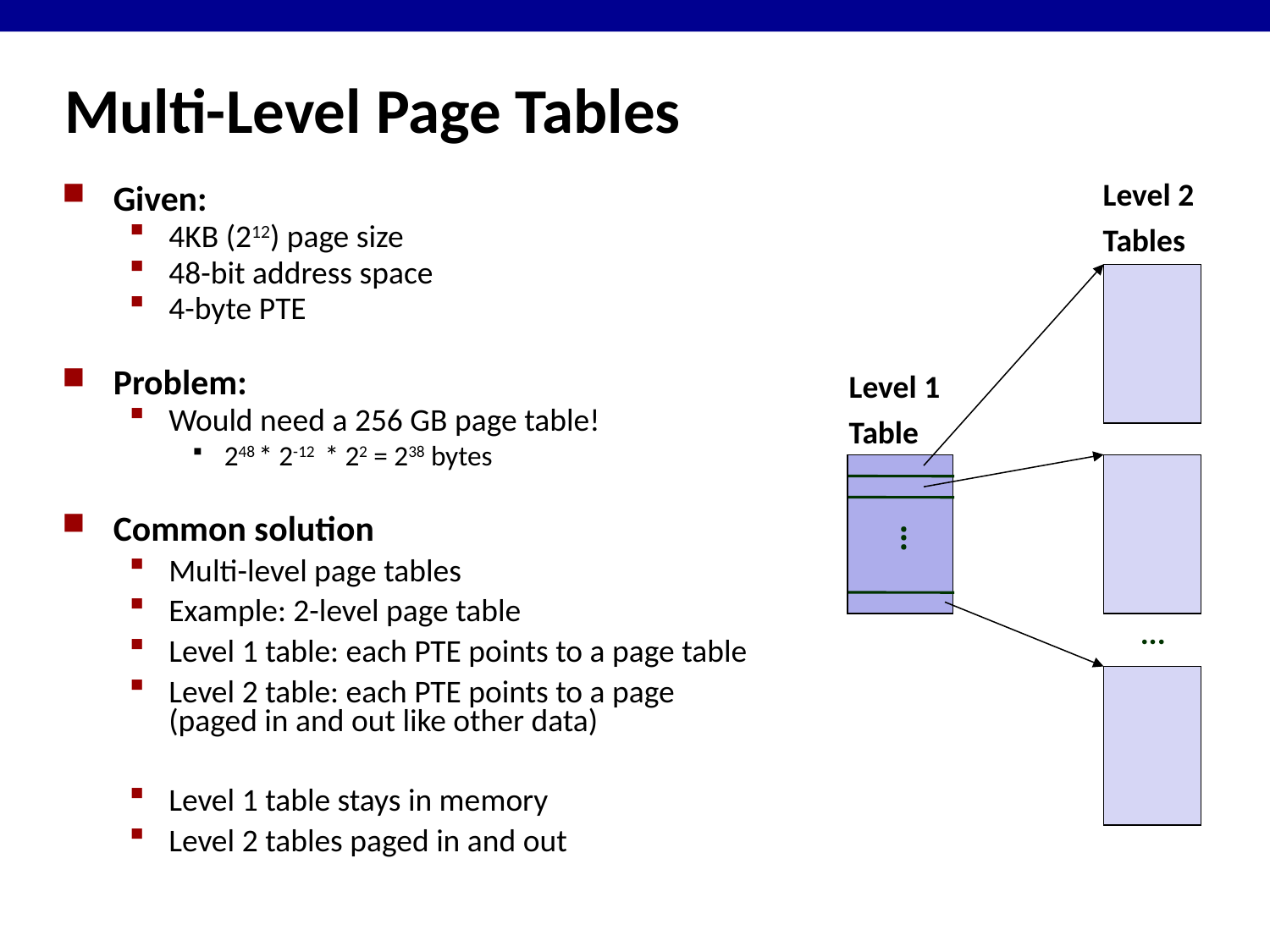

# Multi-Level Page Tables
Level 2
Tables
Given:
4KB (212) page size
48-bit address space
4-byte PTE

Problem:
Would need a 256 GB page table!
248 * 2-12  * 22 = 238 bytes

Common solution
Multi-level page tables
Example: 2-level page table
Level 1 table: each PTE points to a page table
Level 2 table: each PTE points to a page
(paged in and out like other data)

Level 1 table stays in memory
Level 2 tables paged in and out

Level 1
Table

...

...